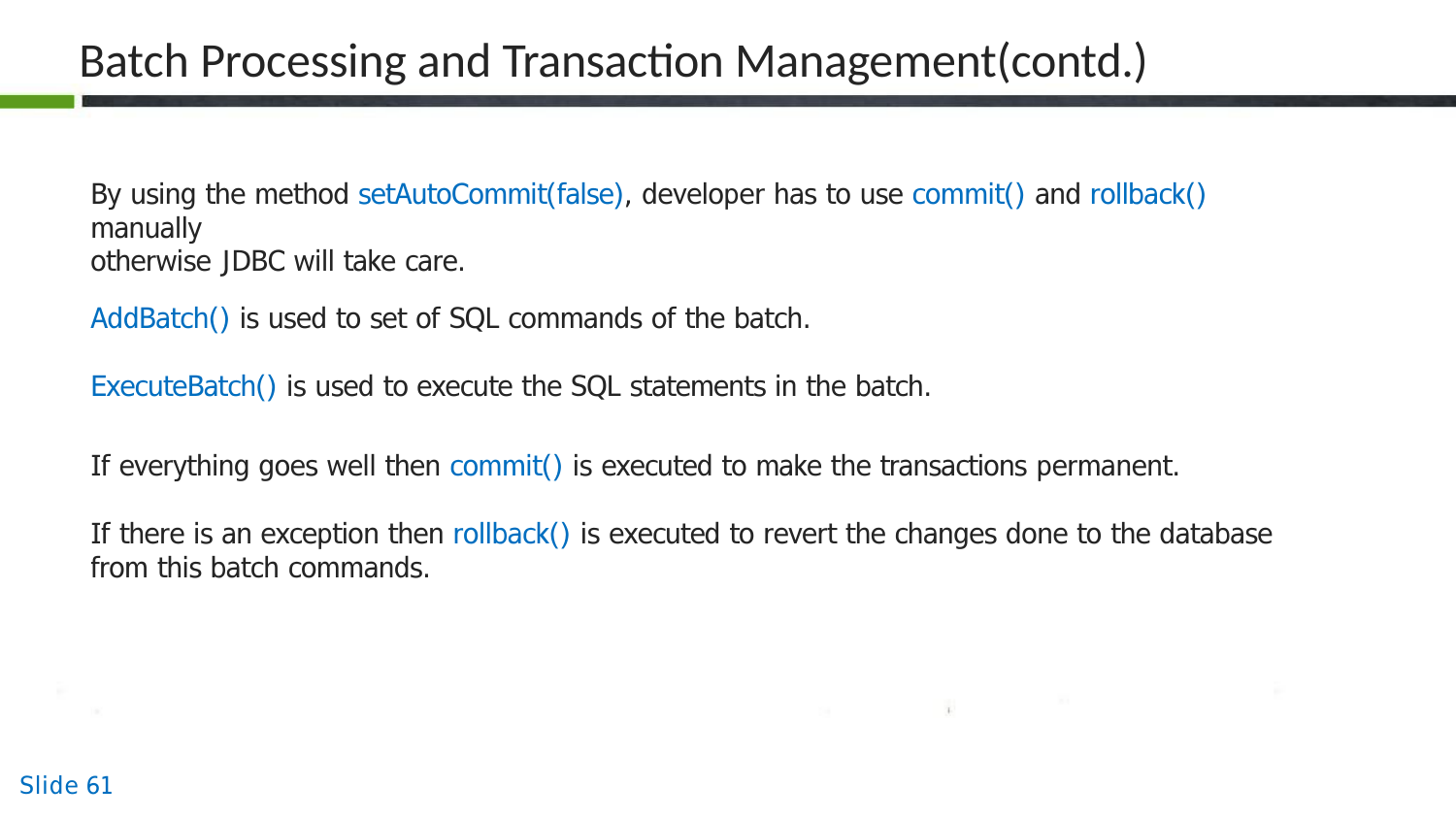

# Batch Processing and Transaction Management(contd.)

By using the method setAutoCommit(false), developer has to use commit() and rollback() manually
otherwise JDBC will take care.
AddBatch() is used to set of SQL commands of the batch.

ExecuteBatch() is used to execute the SQL statements in the batch.

If everything goes well then commit() is executed to make the transactions permanent.

If there is an exception then rollback() is executed to revert the changes done to the database
from this batch commands.
Slide 61